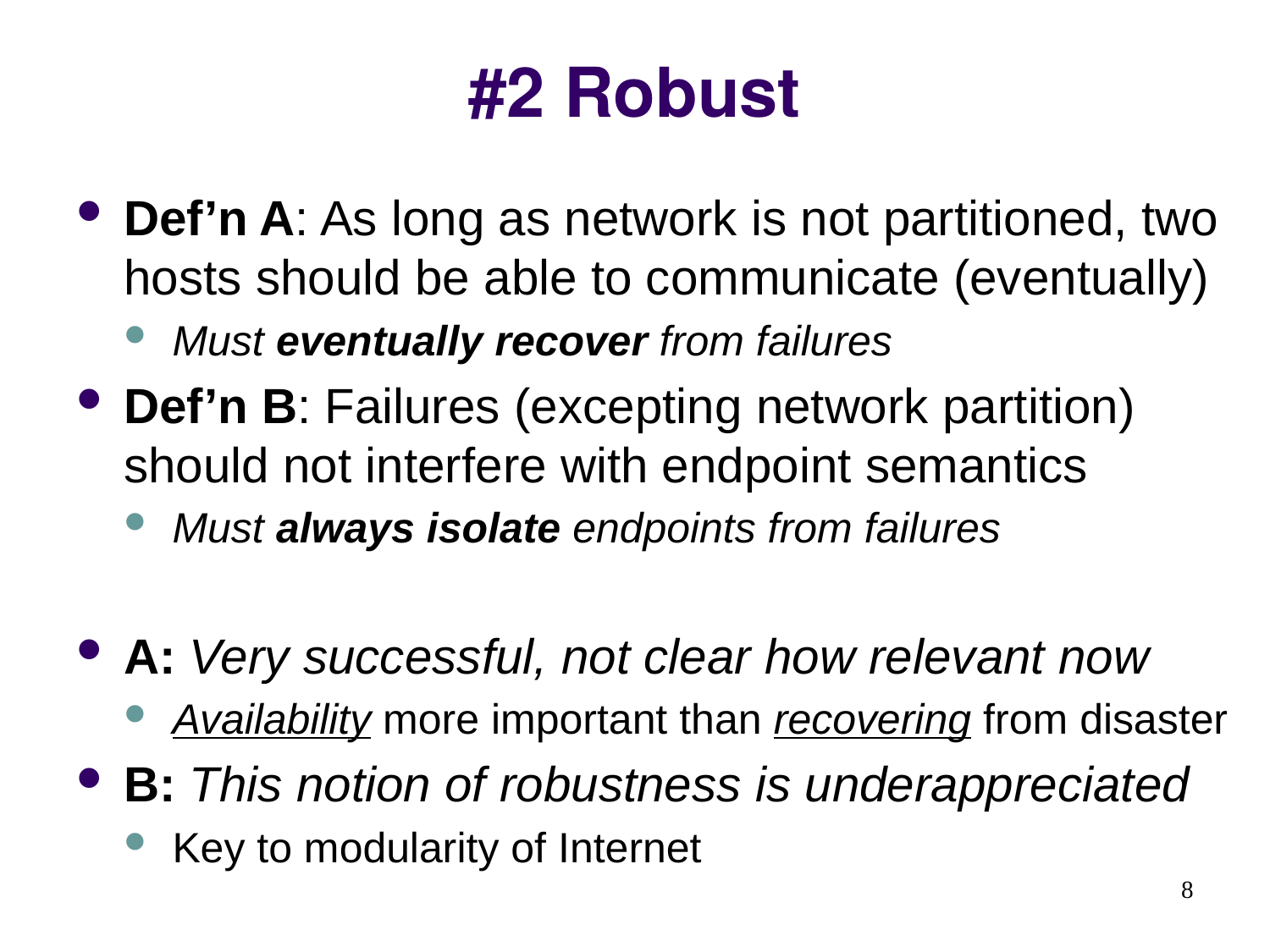

# #2 Robust
Def’n A: As long as network is not partitioned, two hosts should be able to communicate (eventually)
Must eventually recover from failures
Def’n B: Failures (excepting network partition) should not interfere with endpoint semantics
Must always isolate endpoints from failures

A: Very successful, not clear how relevant now
Availability more important than recovering from disaster
B: This notion of robustness is underappreciated
Key to modularity of Internet

8